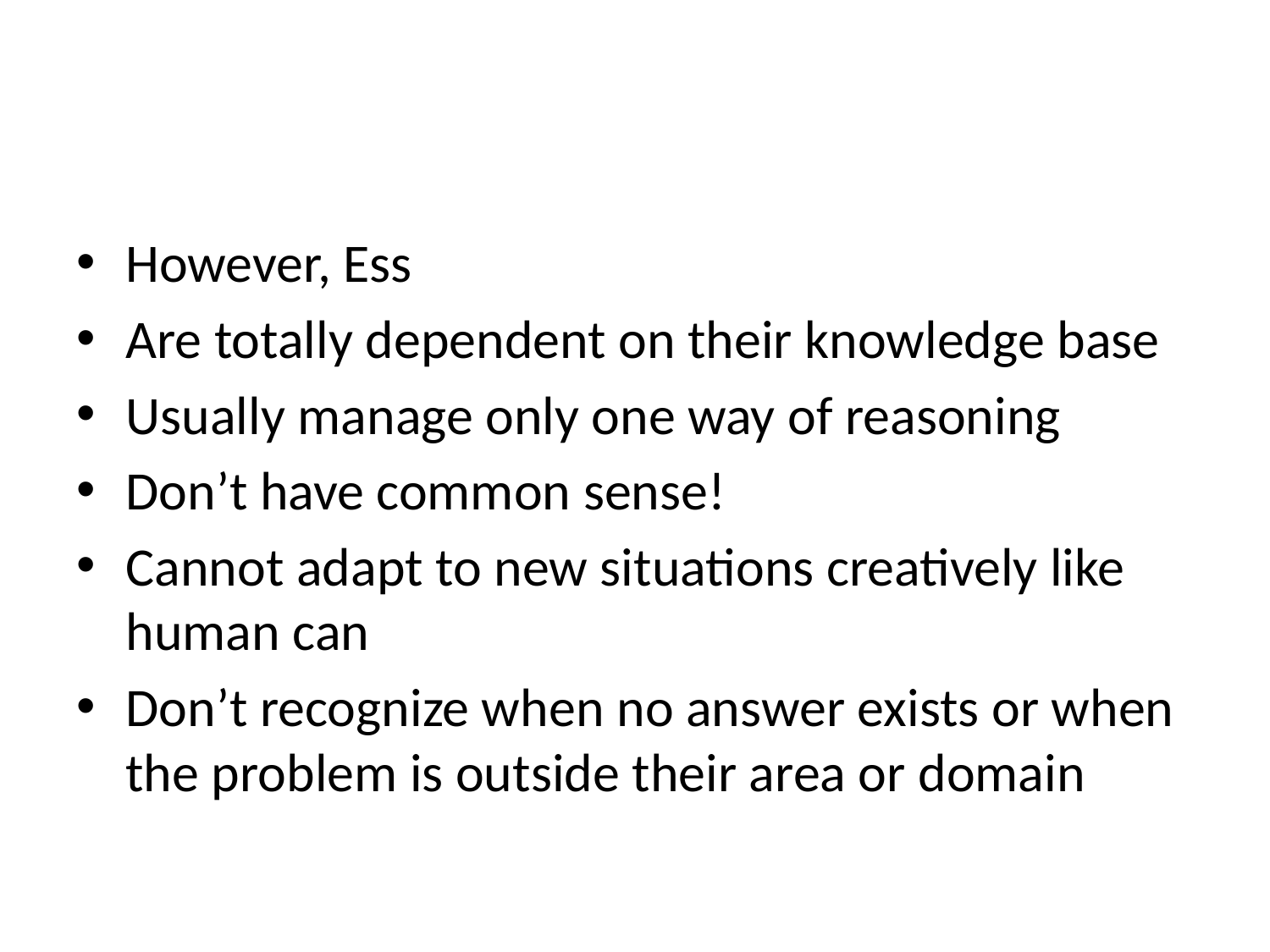

#
However, Ess
Are totally dependent on their knowledge base
Usually manage only one way of reasoning
Don’t have common sense!
Cannot adapt to new situations creatively like human can
Don’t recognize when no answer exists or when the problem is outside their area or domain